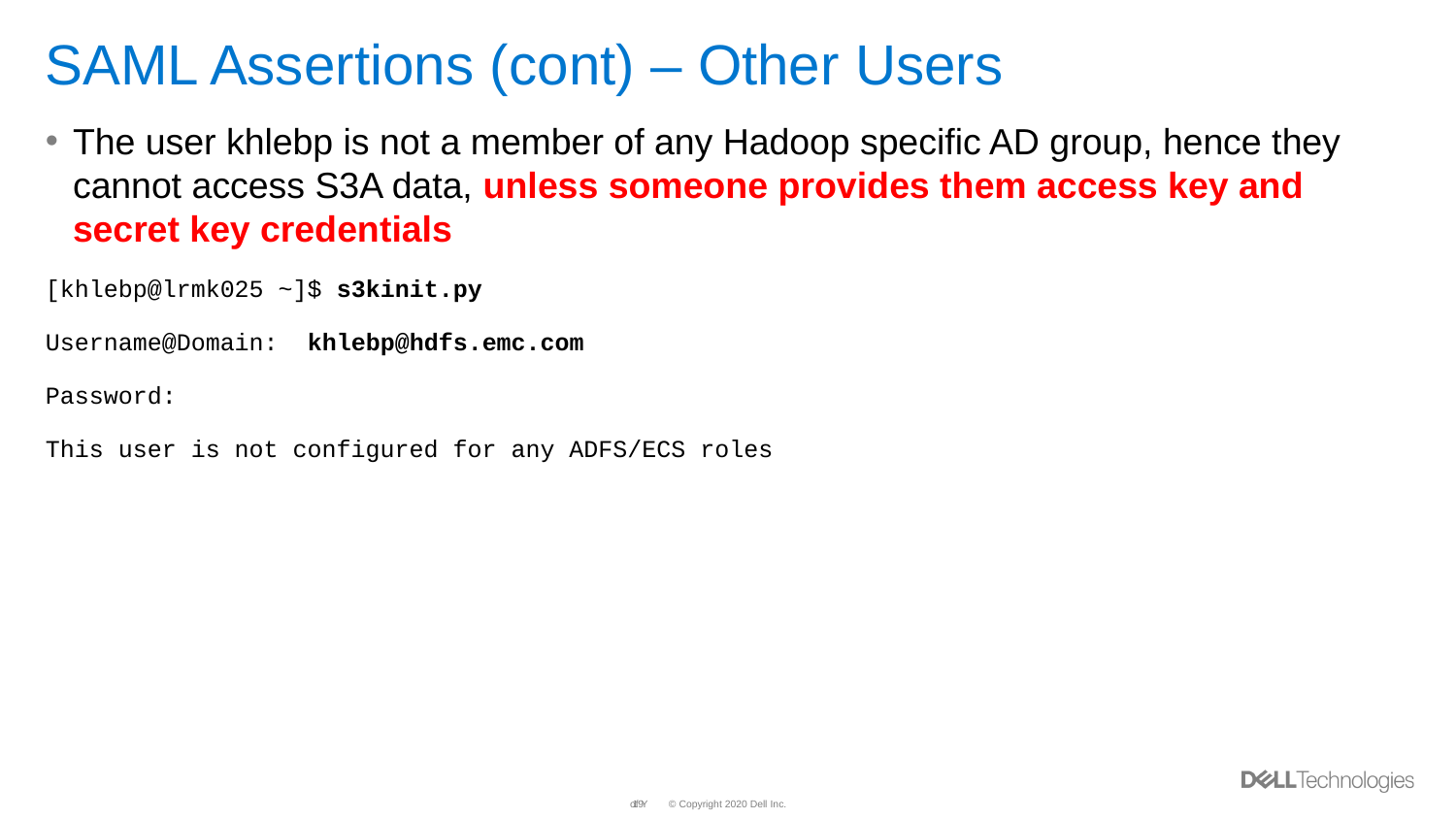

# SAML Assertions (cont) – Other Users
The user khlebp is not a member of any Hadoop specific AD group, hence they cannot access S3A data, unless someone provides them access key and secret key credentials
[khlebp@lrmk025 ~]$ s3kinit.py
Username@Domain:  khlebp@hdfs.emc.com
Password:
This user is not configured for any ADFS/ECS roles